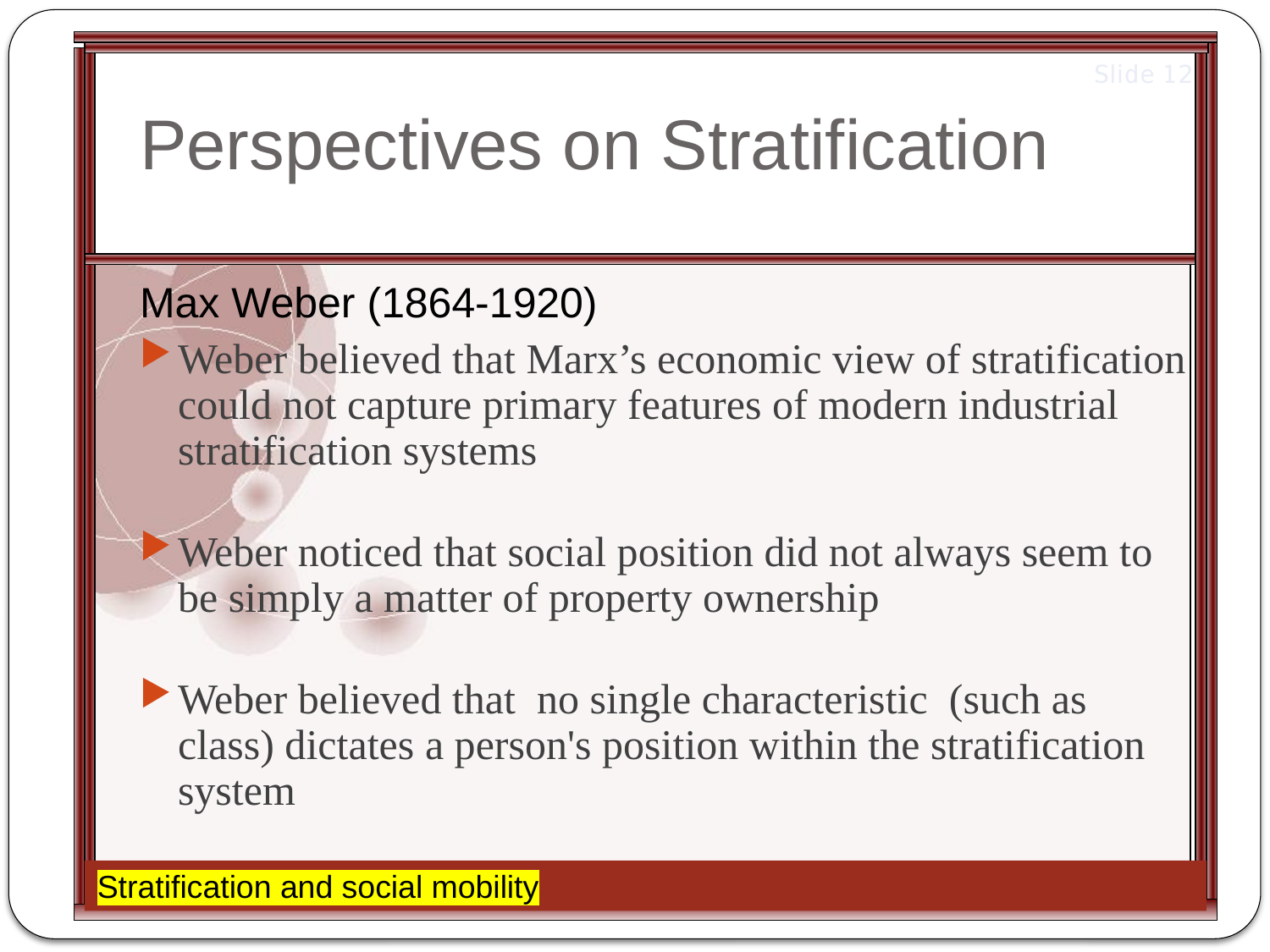

# Perspectives on Stratification
Max Weber (1864-1920)
Weber believed that Marx’s economic view of stratification could not capture primary features of modern industrial stratification systems
Weber noticed that social position did not always seem to be simply a matter of property ownership
Weber believed that  no single characteristic  (such as class) dictates a person's position within the stratification system
Stratification and social mobility